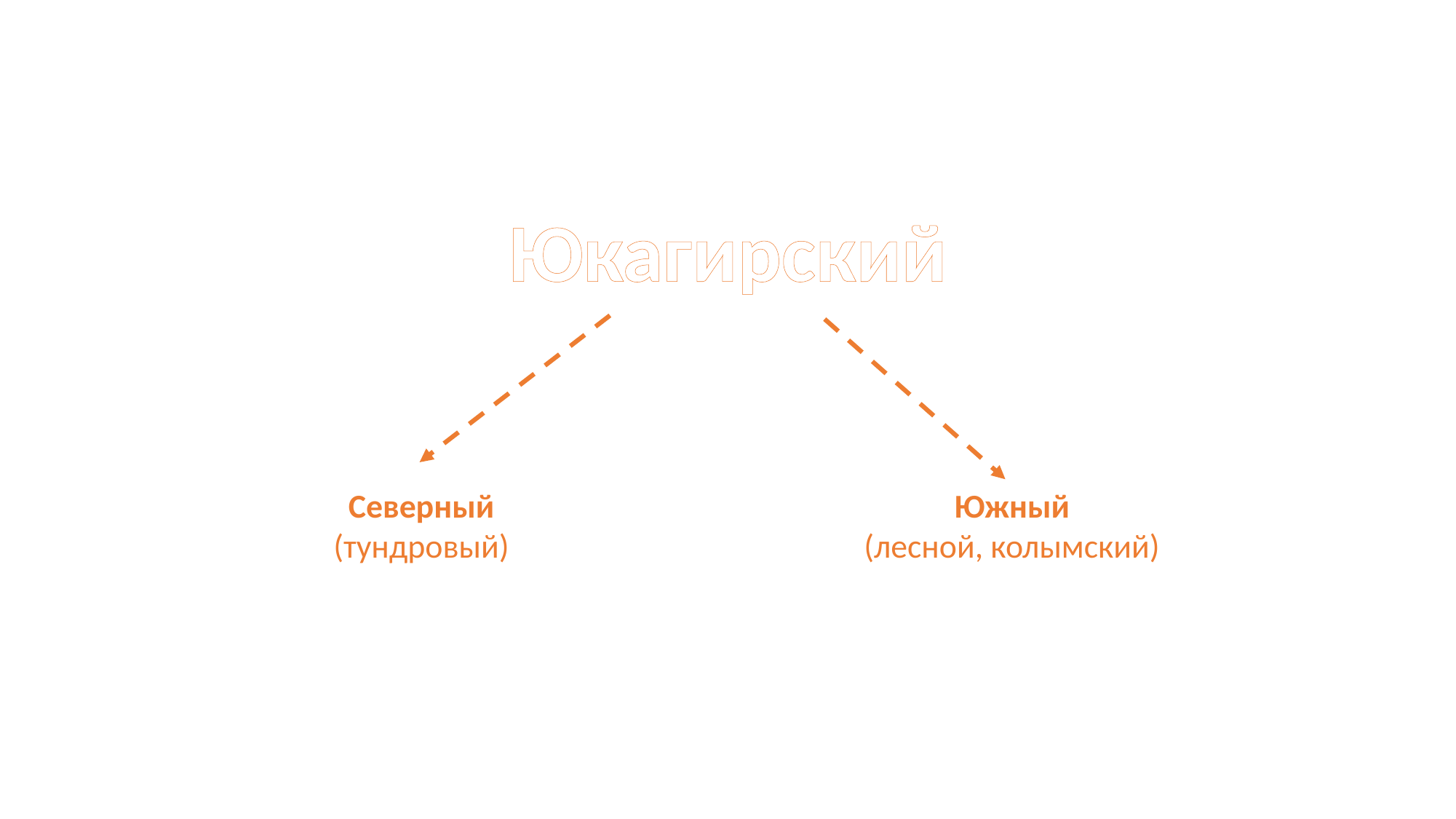

#
Юкагирский
Северный
(тундровый)
Южный
(лесной, колымский)